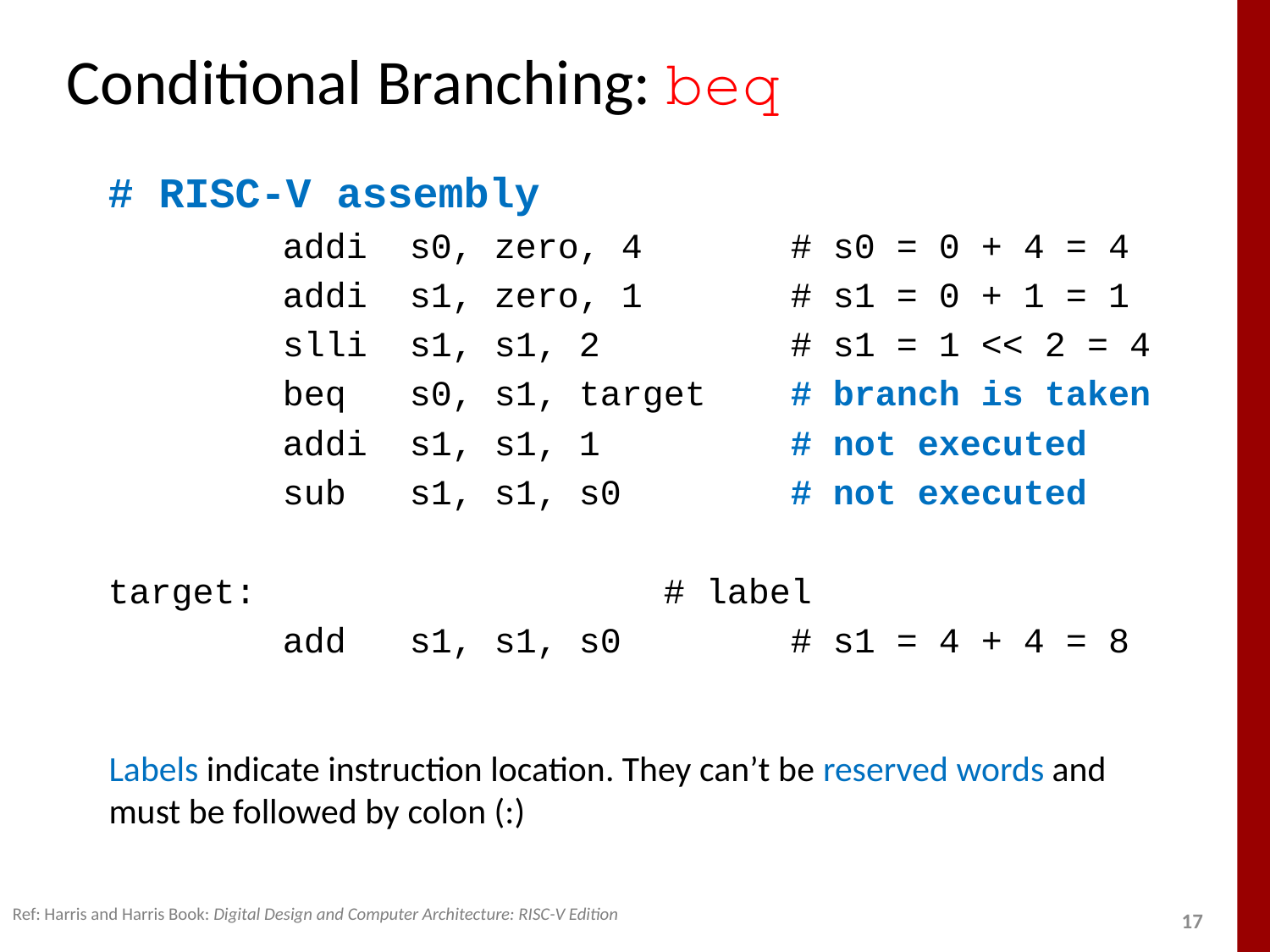

# Conditional Branching: beq
# RISC-V assembly
 		addi 	s0, zero, 4    	# s0 = 0 + 4 = 4
 		addi 	s1, zero, 1    	# s1 = 0 + 1 = 1
 		slli 	s1, s1, 2   	# s1 = 1 << 2 = 4
 		beq  	s0, s1, target	# branch is taken
 		addi 	s1, s1, 1         # not executed
 		sub  	s1, s1, s0   	# not executed

target:				# label
 		add  	s1, s1, s0  	# s1 = 4 + 4 = 8

Labels indicate instruction location. They can’t be reserved words and must be followed by colon (:)
Ref: Harris and Harris Book: Digital Design and Computer Architecture: RISC-V Edition